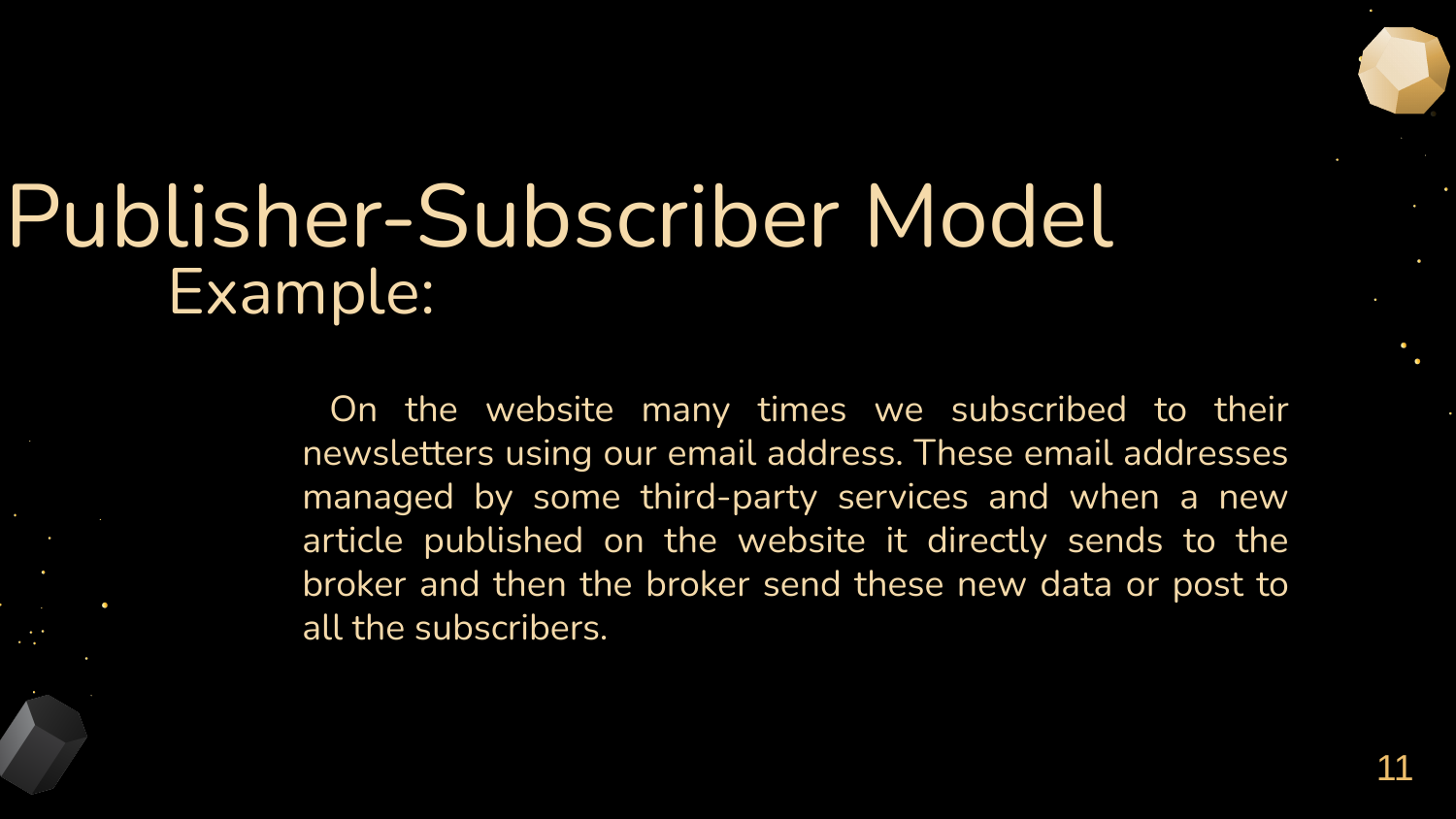

# Publisher-Subscriber Model
Example:
 On the website many times we subscribed to their newsletters using our email address. These email addresses managed by some third-party services and when a new article published on the website it directly sends to the broker and then the broker send these new data or post to all the subscribers.
11